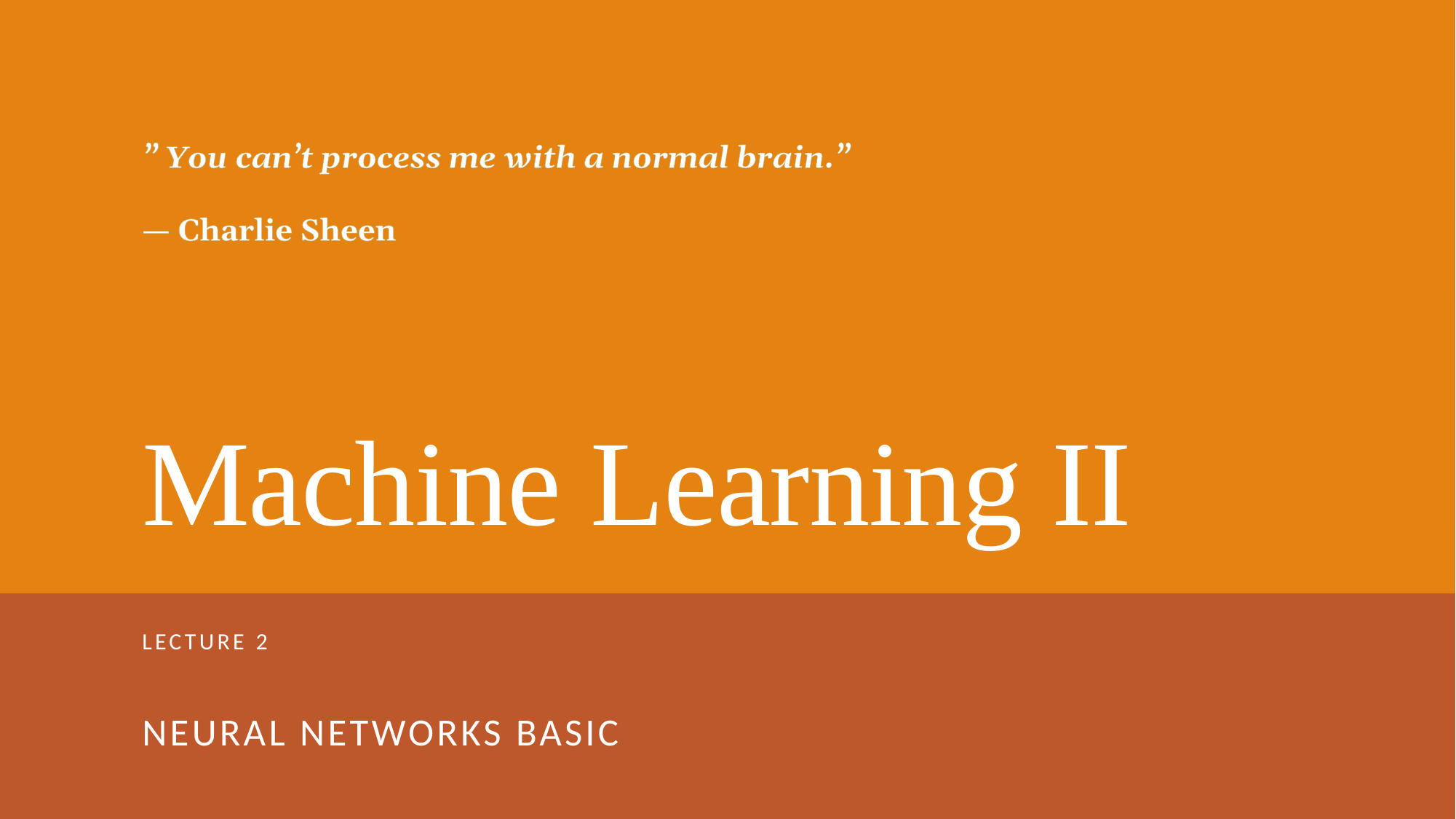

# Machine Learning II
” You can’t process me with a normal brain.”

— Charlie Sheen

Lecture 2

Neural Networks basic

1